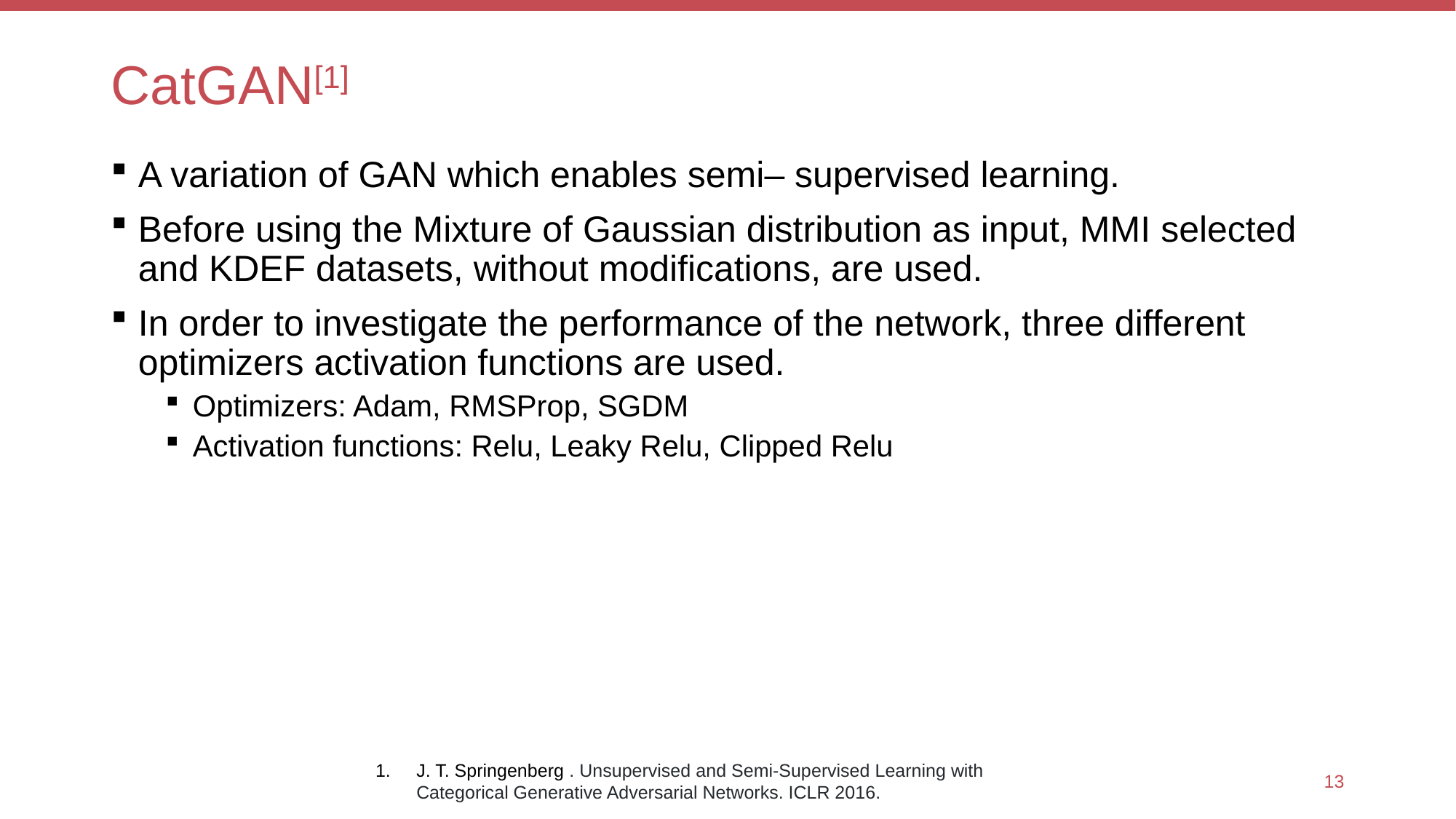

# CatGAN[1]
A variation of GAN which enables semi– supervised learning.
Before using the Mixture of Gaussian distribution as input, MMI selected and KDEF datasets, without modifications, are used.
In order to investigate the performance of the network, three different optimizers activation functions are used.
Optimizers: Adam, RMSProp, SGDM
Activation functions: Relu, Leaky Relu, Clipped Relu
J. T. Springenberg . Unsupervised and Semi-Supervised Learning with Categorical Generative Adversarial Networks. ICLR 2016.
13